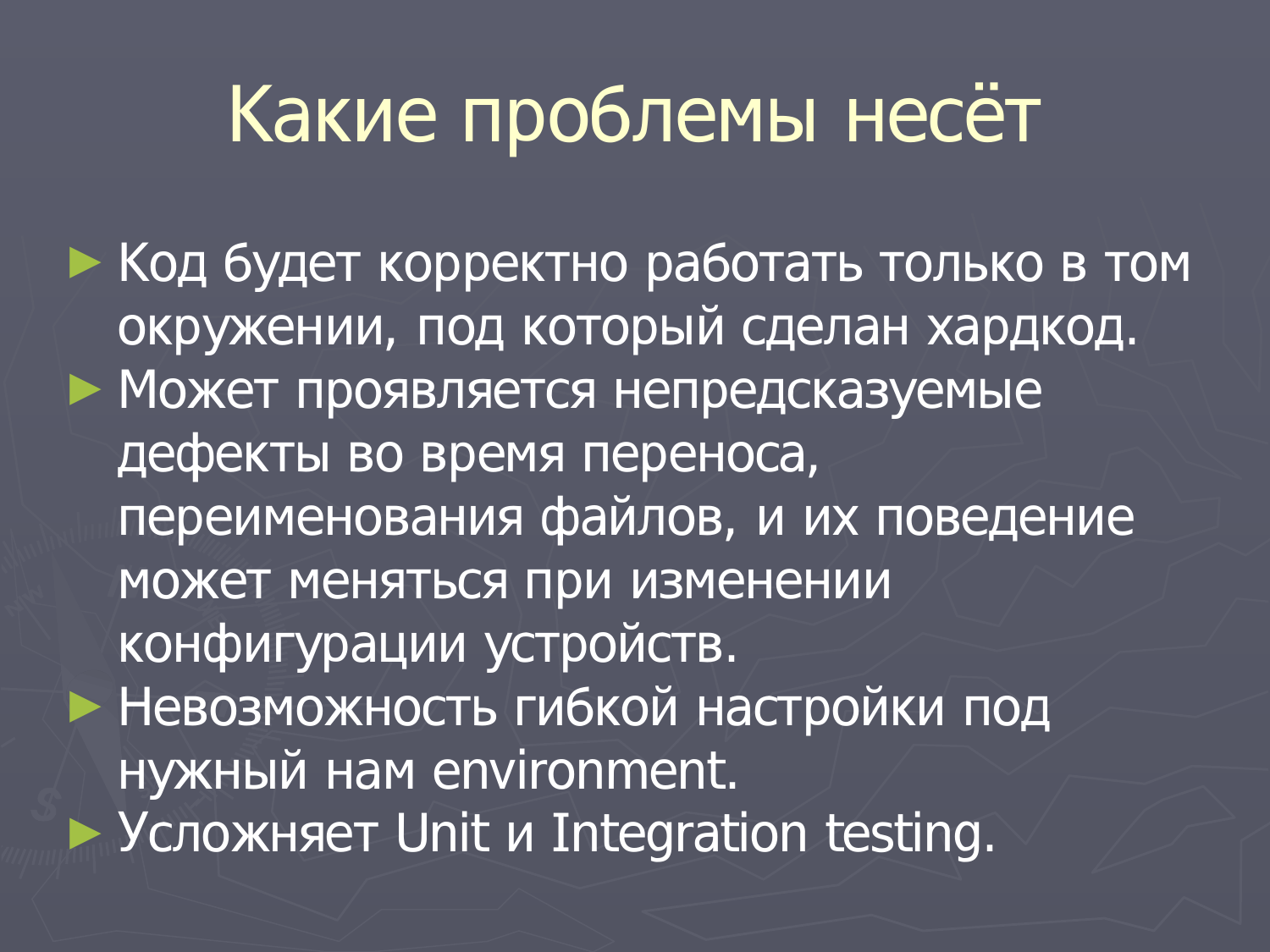

# Какие проблемы несёт
Код будет корректно работать только в том окружении, под который сделан хардкод.
Может проявляется непредсказуемые дефекты во время переноса, переименования файлов, и их поведение может меняться при изменении конфигурации устройств.
Невозможность гибкой настройки под нужный нам environment.
Усложняет Unit и Integration testing.